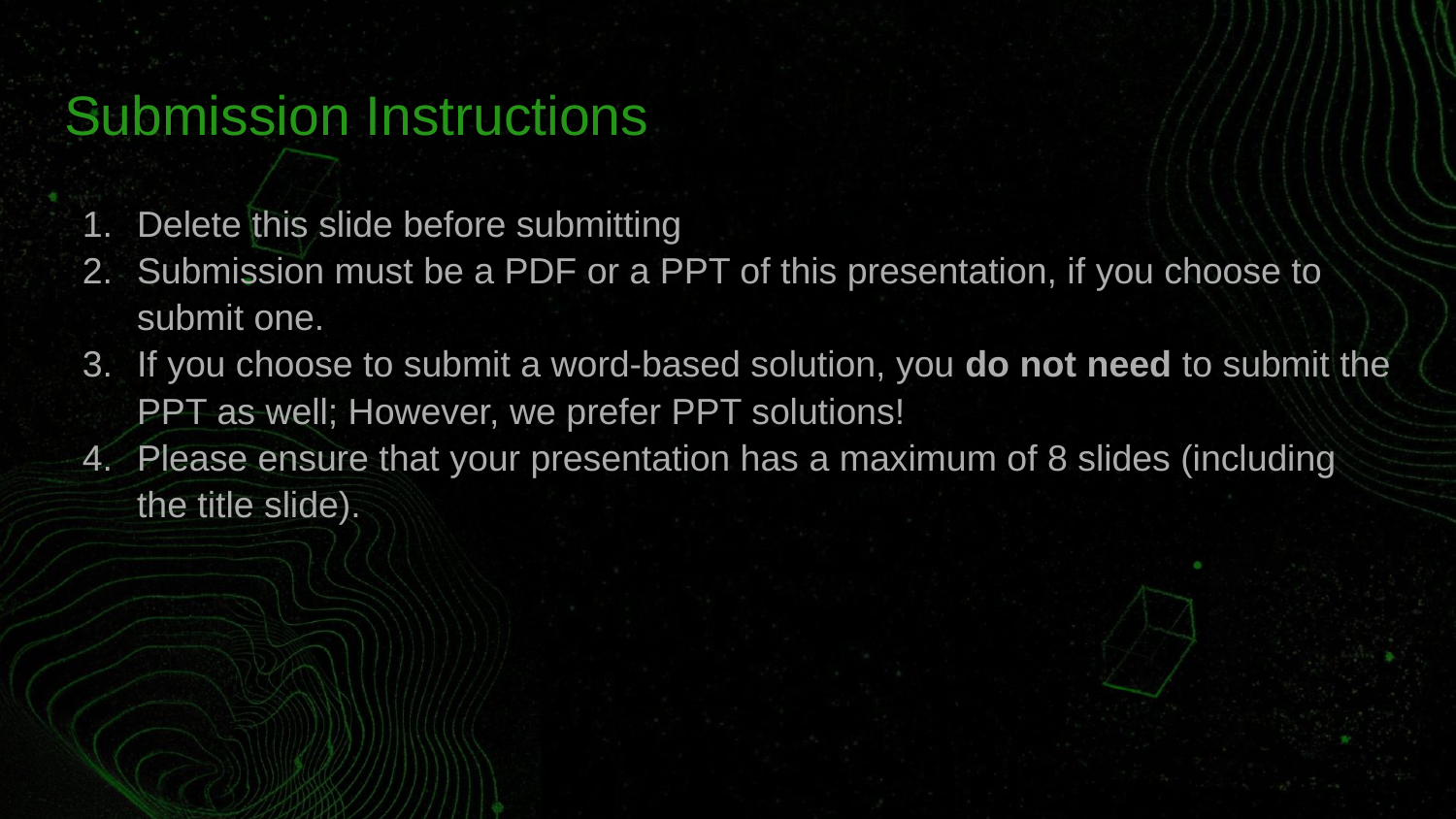

# Submission Instructions
Delete this slide before submitting
Submission must be a PDF or a PPT of this presentation, if you choose to submit one.
If you choose to submit a word-based solution, you do not need to submit the PPT as well; However, we prefer PPT solutions!
Please ensure that your presentation has a maximum of 8 slides (including the title slide).